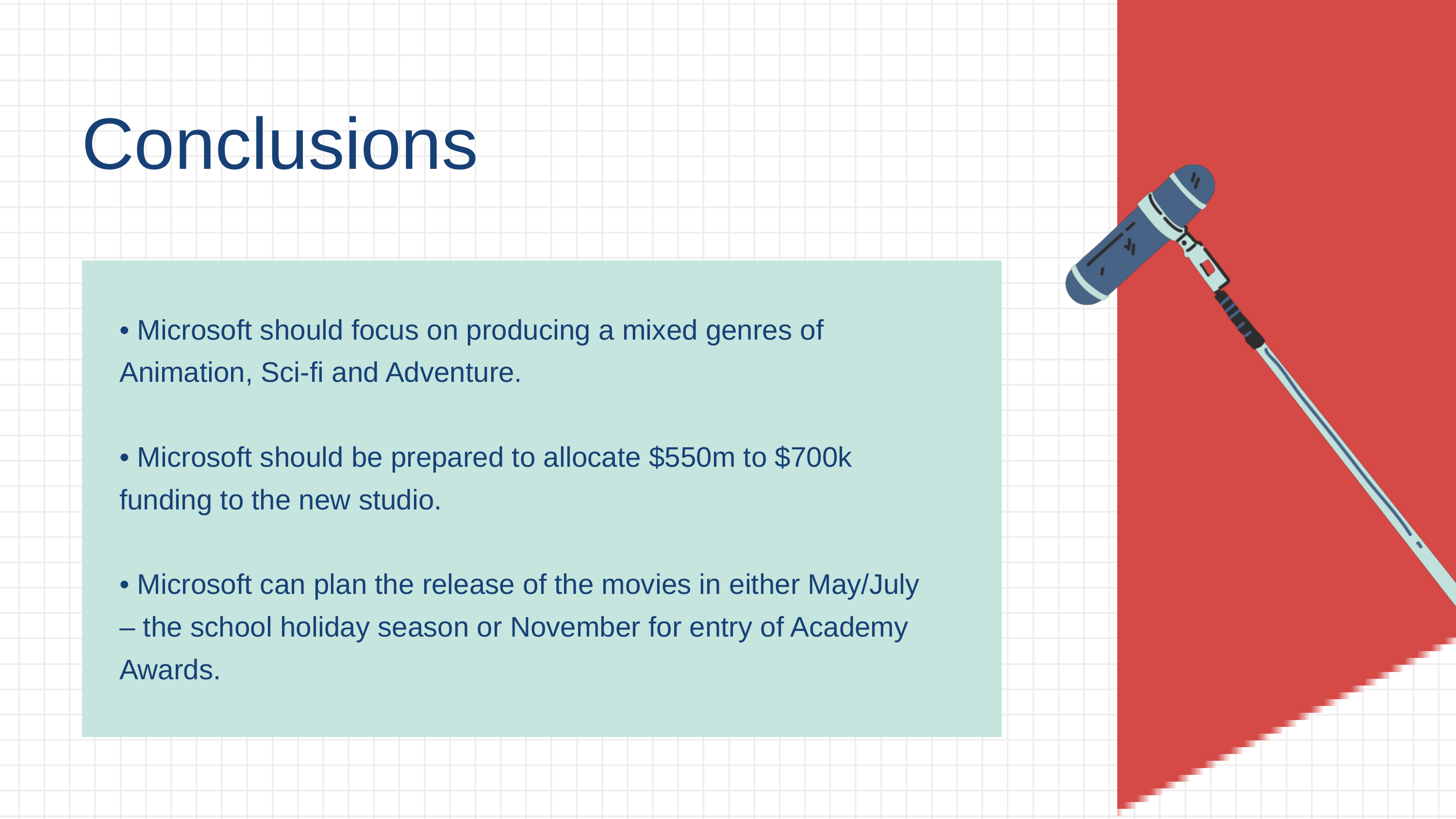

Conclusions

• Microsoft should focus on producing a mixed genres of Animation, Sci-fi and Adventure.

• Microsoft should be prepared to allocate $550m to $700k funding to the new studio.

• Microsoft can plan the release of the movies in either May/July – the school holiday season or November for entry of Academy Awards.